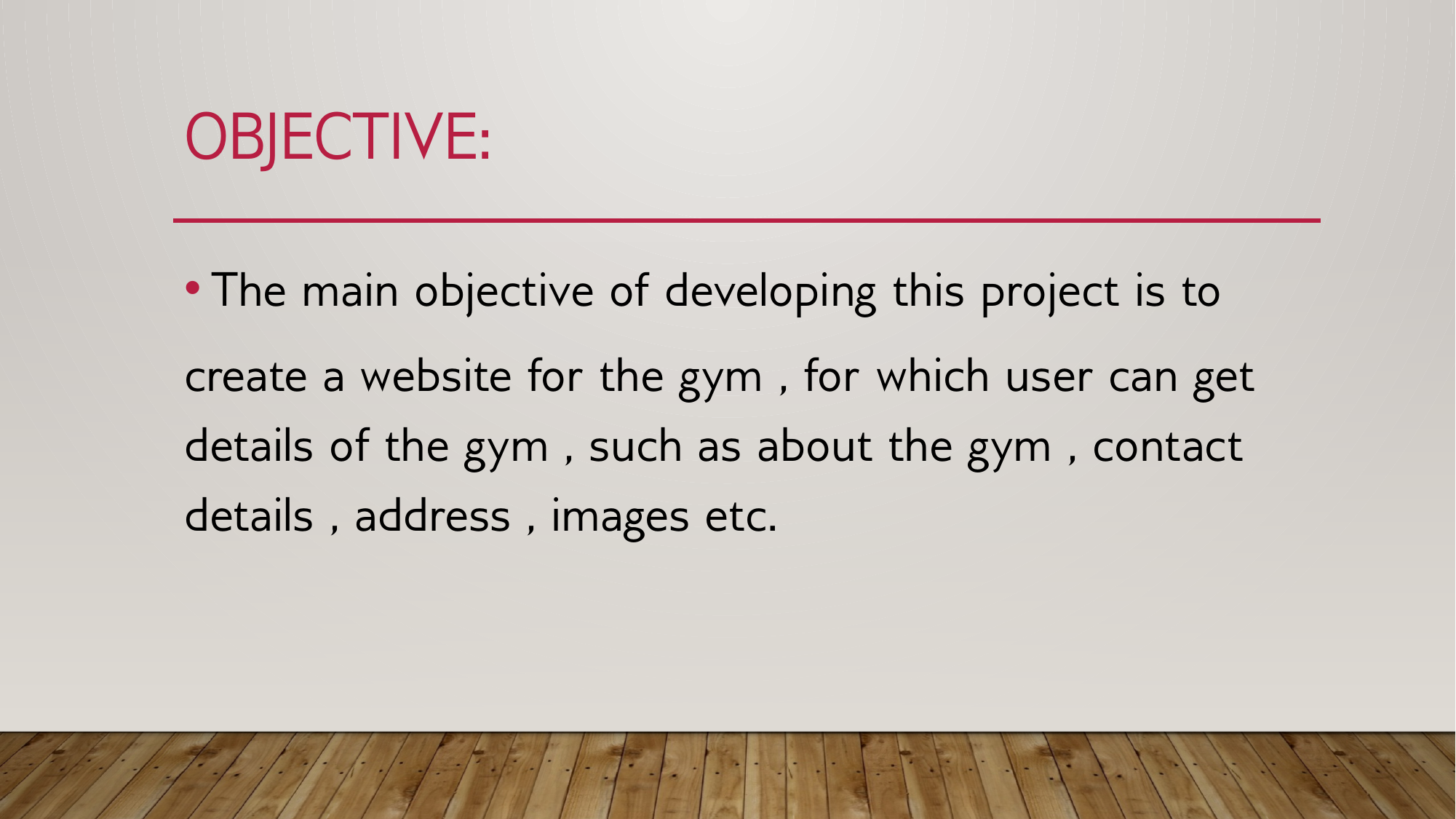

# OBJECTIVE:
The main objective of developing this project is to
create a website for the gym , for which user can get details of the gym , such as about the gym , contact details , address , images etc.